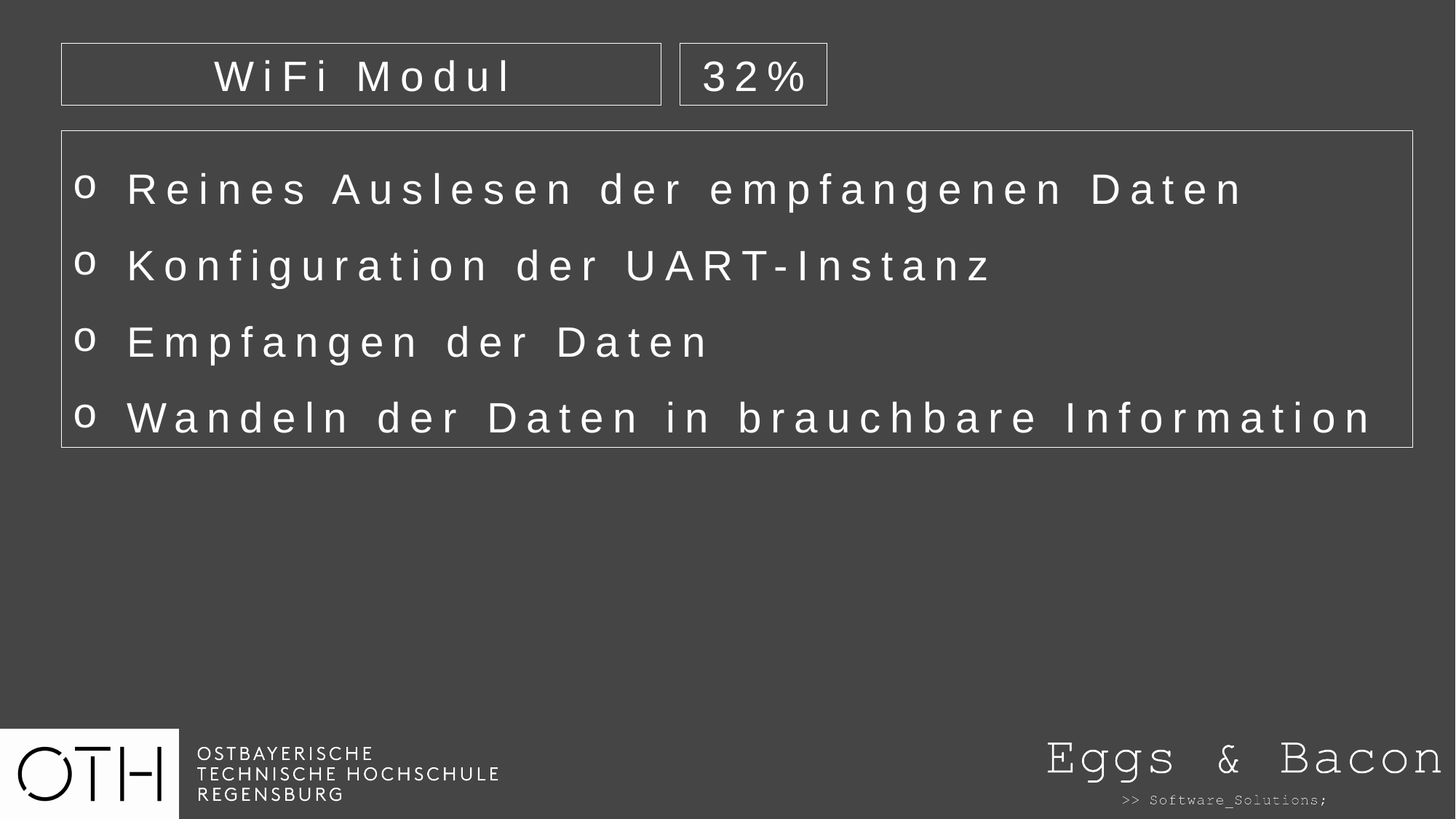

WiFi Modul
32%
Reines Auslesen der empfangenen Daten
Konfiguration der UART-Instanz
Empfangen der Daten
Wandeln der Daten in brauchbare Information